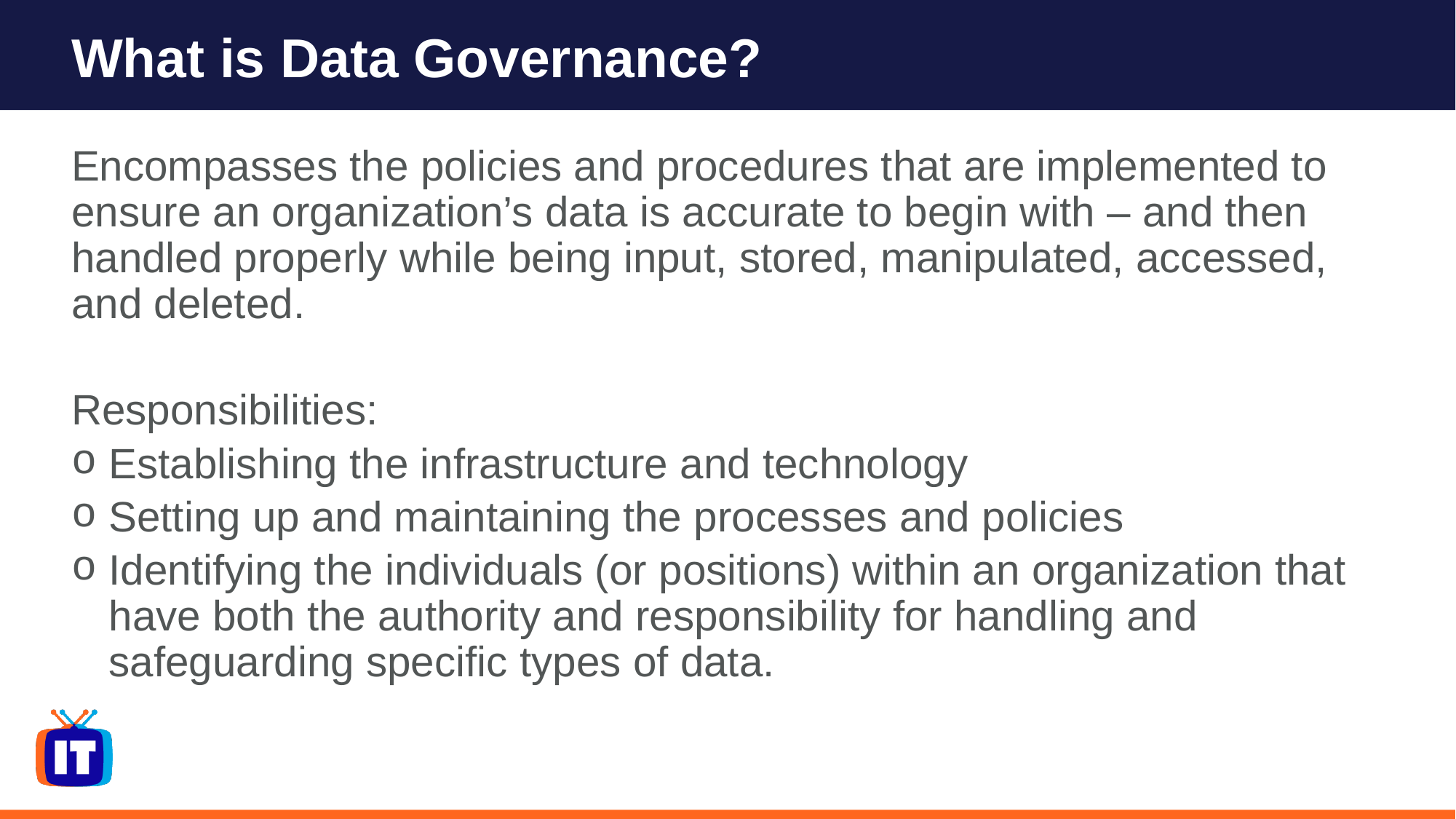

# What is Data Governance?
Encompasses the policies and procedures that are implemented to ensure an organization’s data is accurate to begin with – and then handled properly while being input, stored, manipulated, accessed, and deleted.

Responsibilities:
Establishing the infrastructure and technology
Setting up and maintaining the processes and policies
Identifying the individuals (or positions) within an organization that have both the authority and responsibility for handling and safeguarding specific types of data.